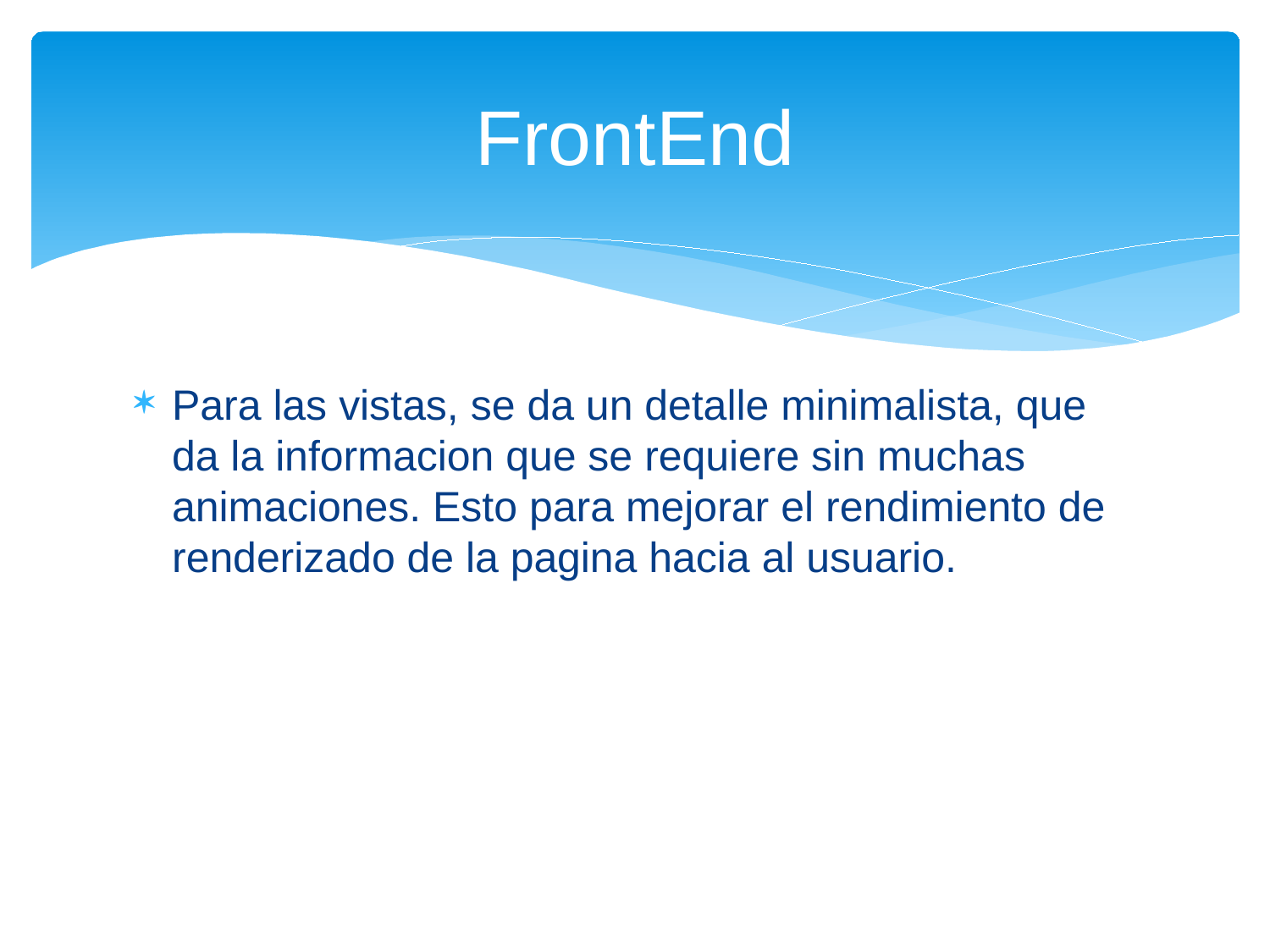

# FrontEnd
Para las vistas, se da un detalle minimalista, que da la informacion que se requiere sin muchas animaciones. Esto para mejorar el rendimiento de renderizado de la pagina hacia al usuario.